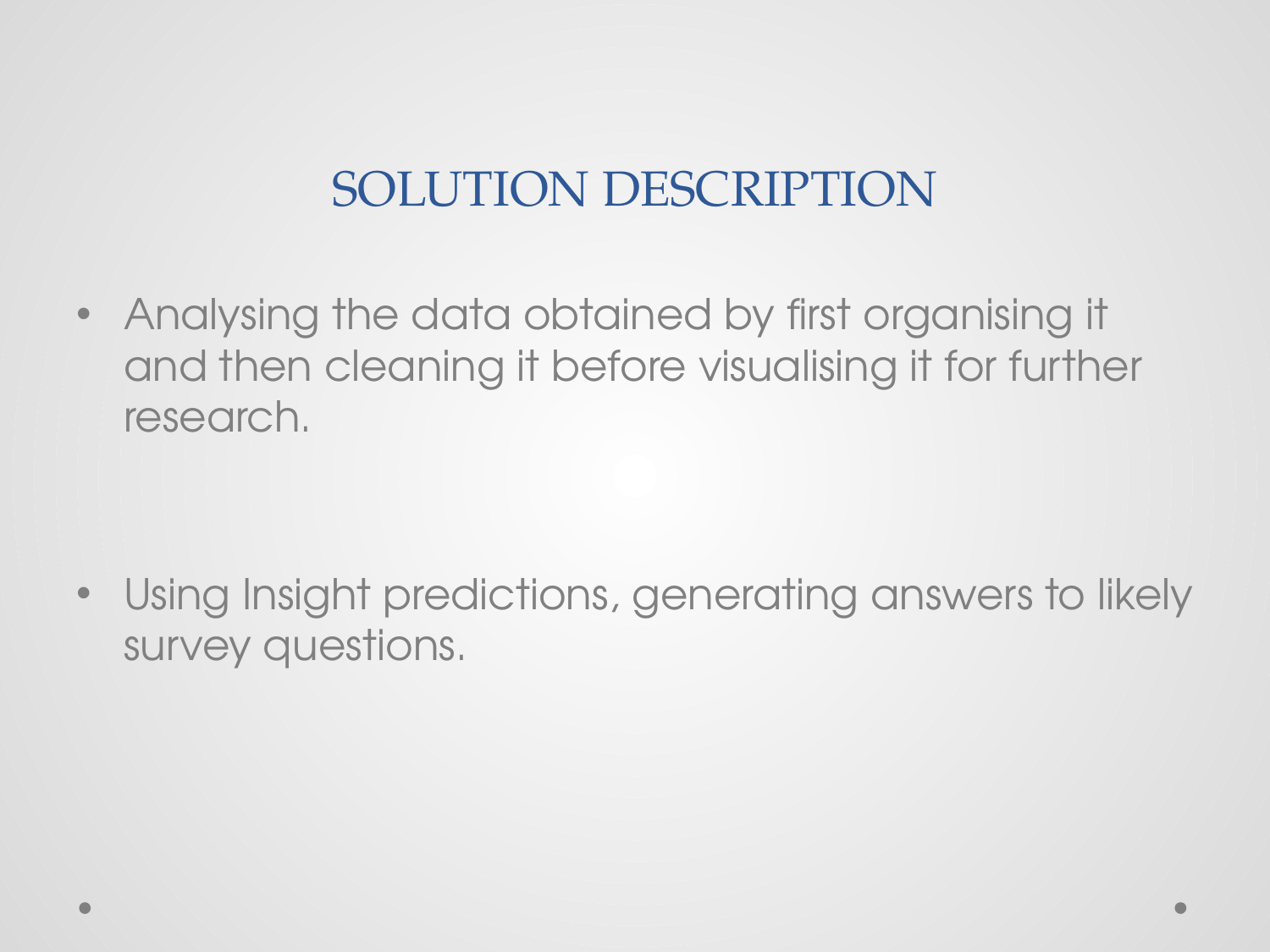

# SOLUTION DESCRIPTION

Analysing the data obtained by first organising it and then cleaning it before visualising it for further research.

Using Insight predictions, generating answers to likely survey questions.